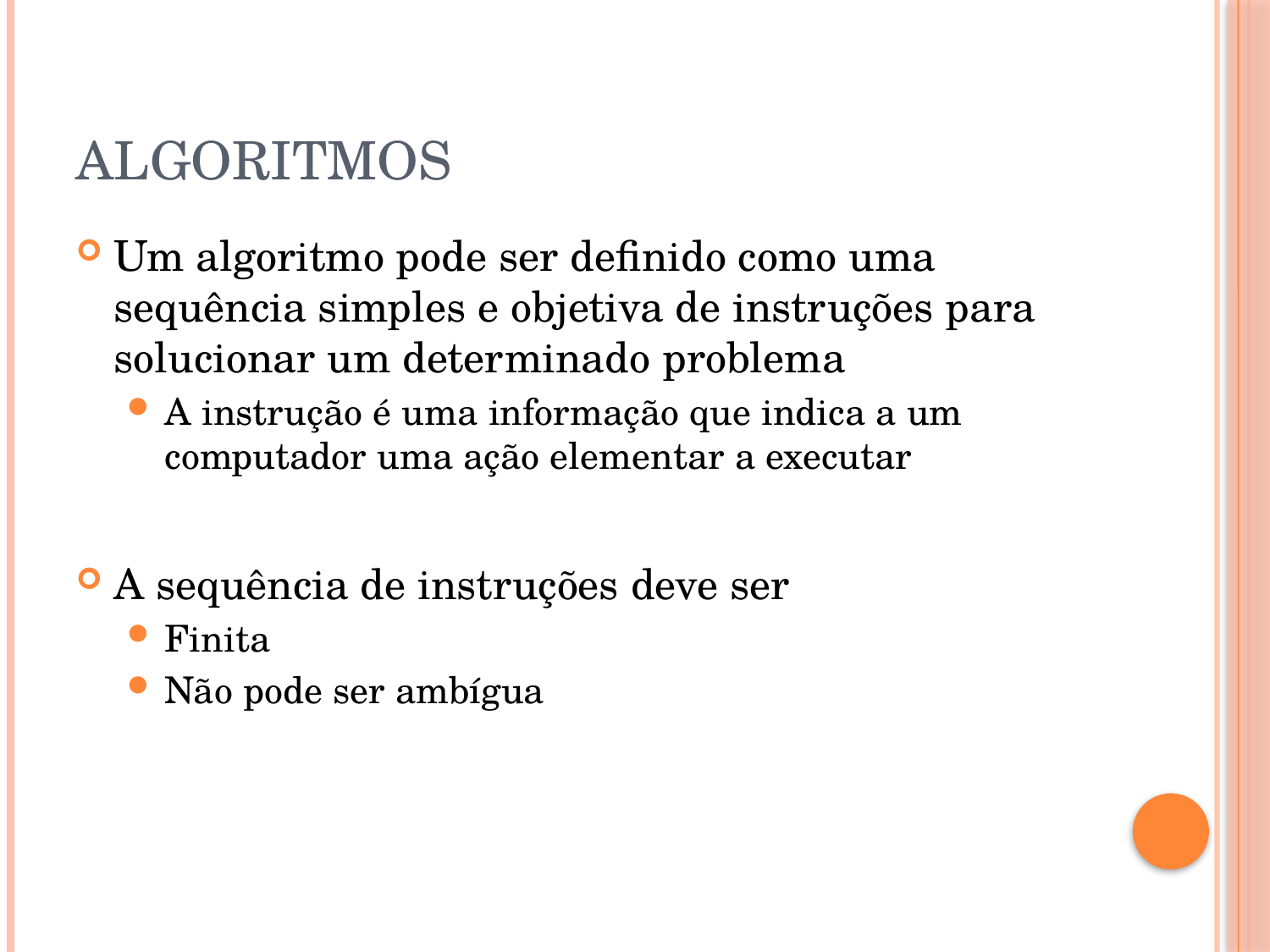

# Algoritmos
Um algoritmo pode ser definido como uma sequência simples e objetiva de instruções para solucionar um determinado problema
A instrução é uma informação que indica a um computador uma ação elementar a executar

A sequência de instruções deve ser
Finita
Não pode ser ambígua